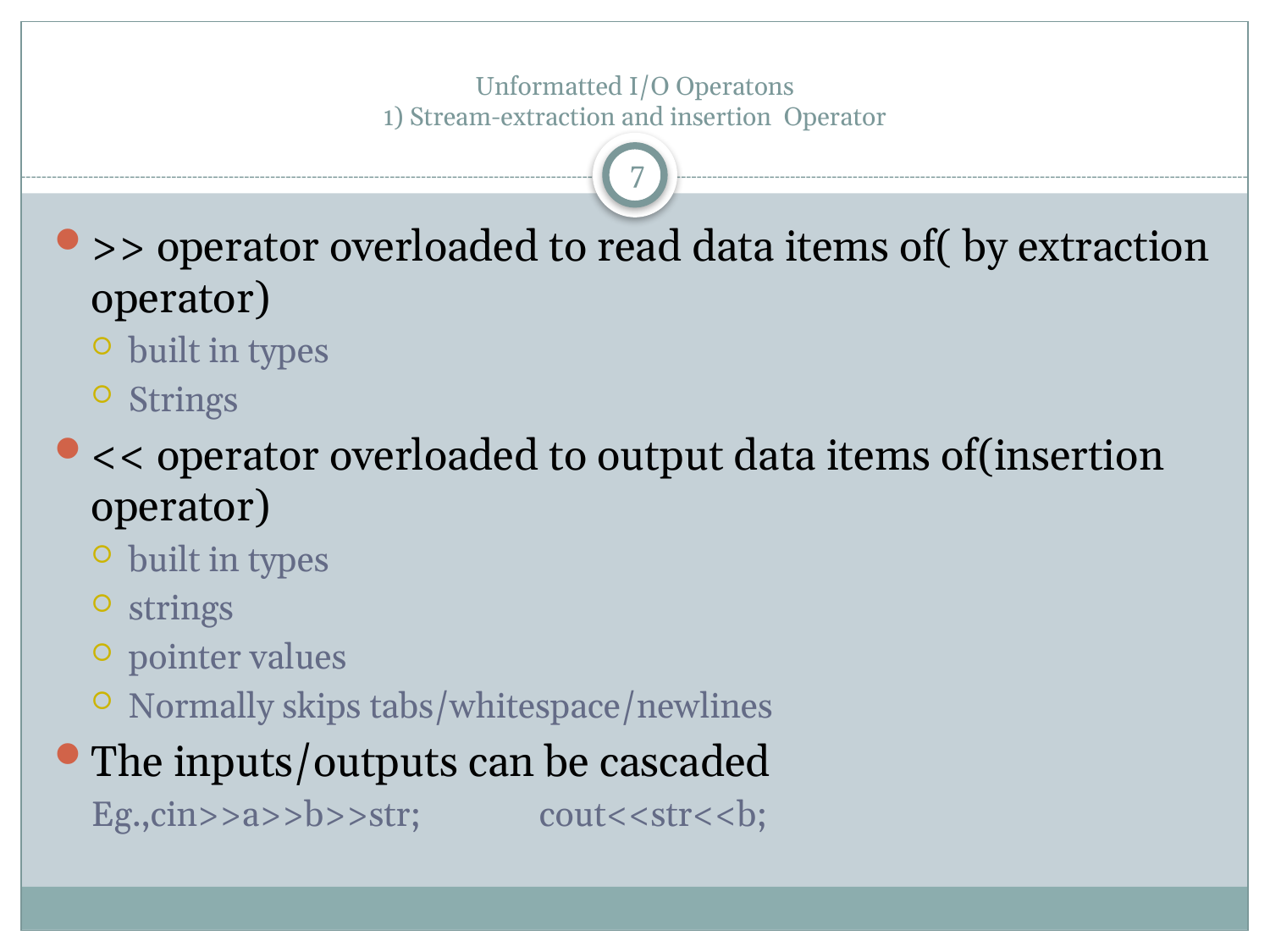

# Unformatted I/O Operatons 1) Stream-extraction and insertion  Operator
7
>> operator overloaded to read data items of( by extraction operator)
built in types
Strings
<< operator overloaded to output data items of(insertion operator)
built in types
strings
pointer values
Normally skips tabs/whitespace/newlines
The inputs/outputs can be cascaded
Eg.,cin>>a>>b>>str;              cout<<str<<b;